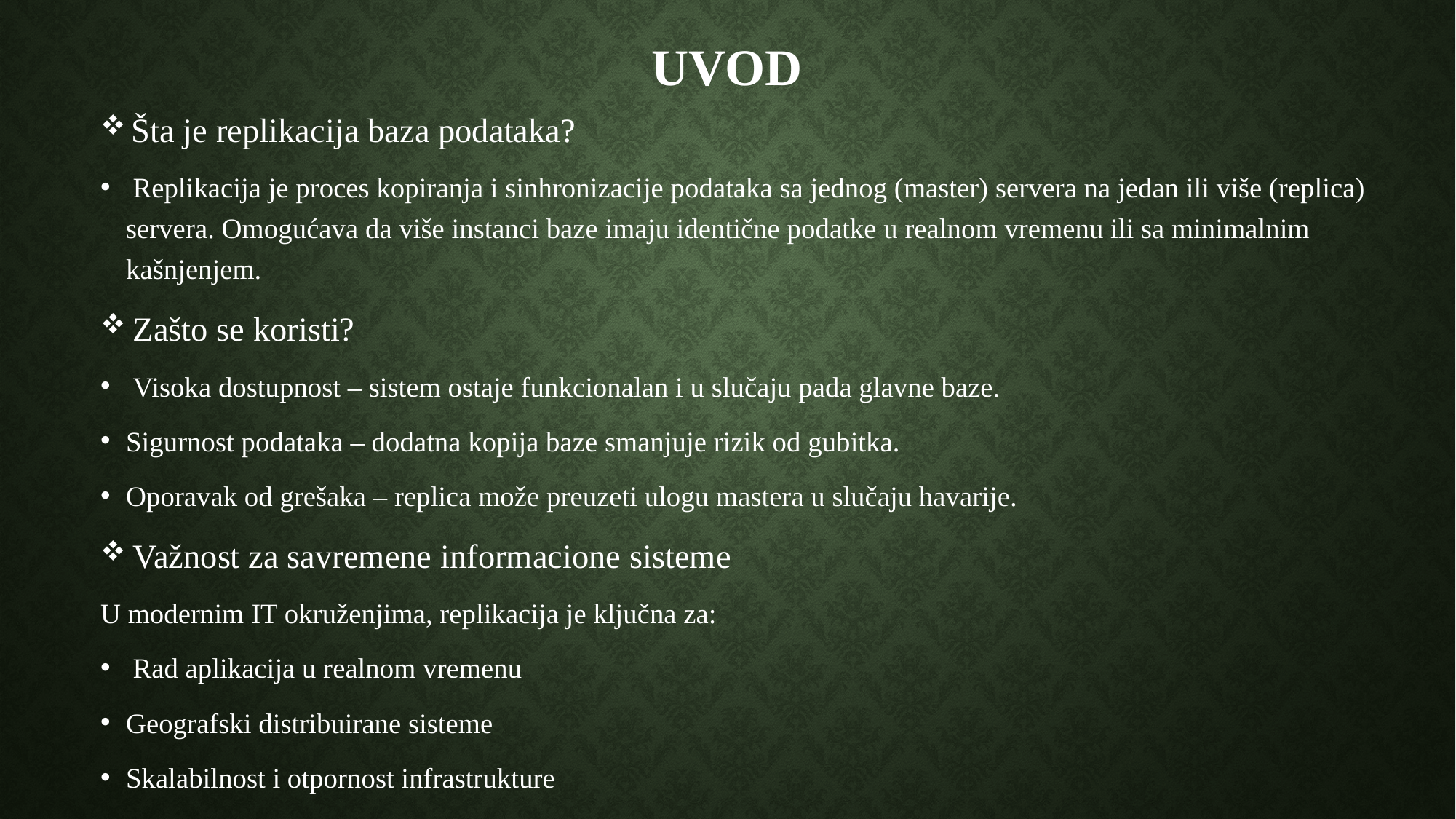

# UVod
 Šta je replikacija baza podataka?
 Replikacija je proces kopiranja i sinhronizacije podataka sa jednog (master) servera na jedan ili više (replica) servera. Omogućava da više instanci baze imaju identične podatke u realnom vremenu ili sa minimalnim kašnjenjem.
 Zašto se koristi?
 Visoka dostupnost – sistem ostaje funkcionalan i u slučaju pada glavne baze.
Sigurnost podataka – dodatna kopija baze smanjuje rizik od gubitka.
Oporavak od grešaka – replica može preuzeti ulogu mastera u slučaju havarije.
 Važnost za savremene informacione sisteme
U modernim IT okruženjima, replikacija je ključna za:
 Rad aplikacija u realnom vremenu
Geografski distribuirane sisteme
Skalabilnost i otpornost infrastrukture